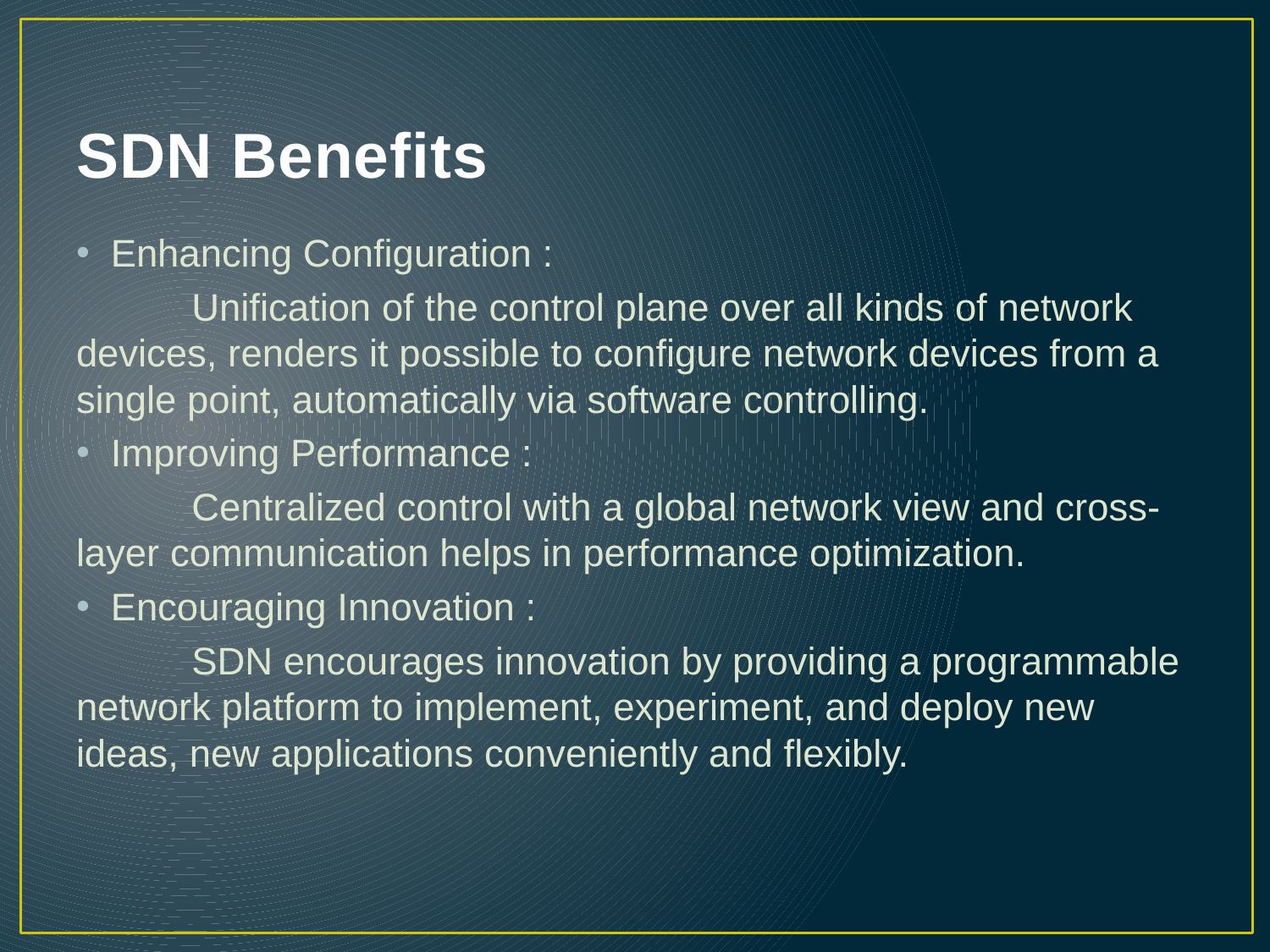

# SDN Benefits
Enhancing Configuration :
   	Unification of the control plane over all kinds of network devices, renders it possible to configure network devices from a single point, automatically via software controlling.
Improving Performance :
	Centralized control with a global network view and cross-layer communication helps in performance optimization.
Encouraging Innovation :
	SDN encourages innovation by providing a programmable network platform to implement, experiment, and deploy new ideas, new applications conveniently and flexibly.